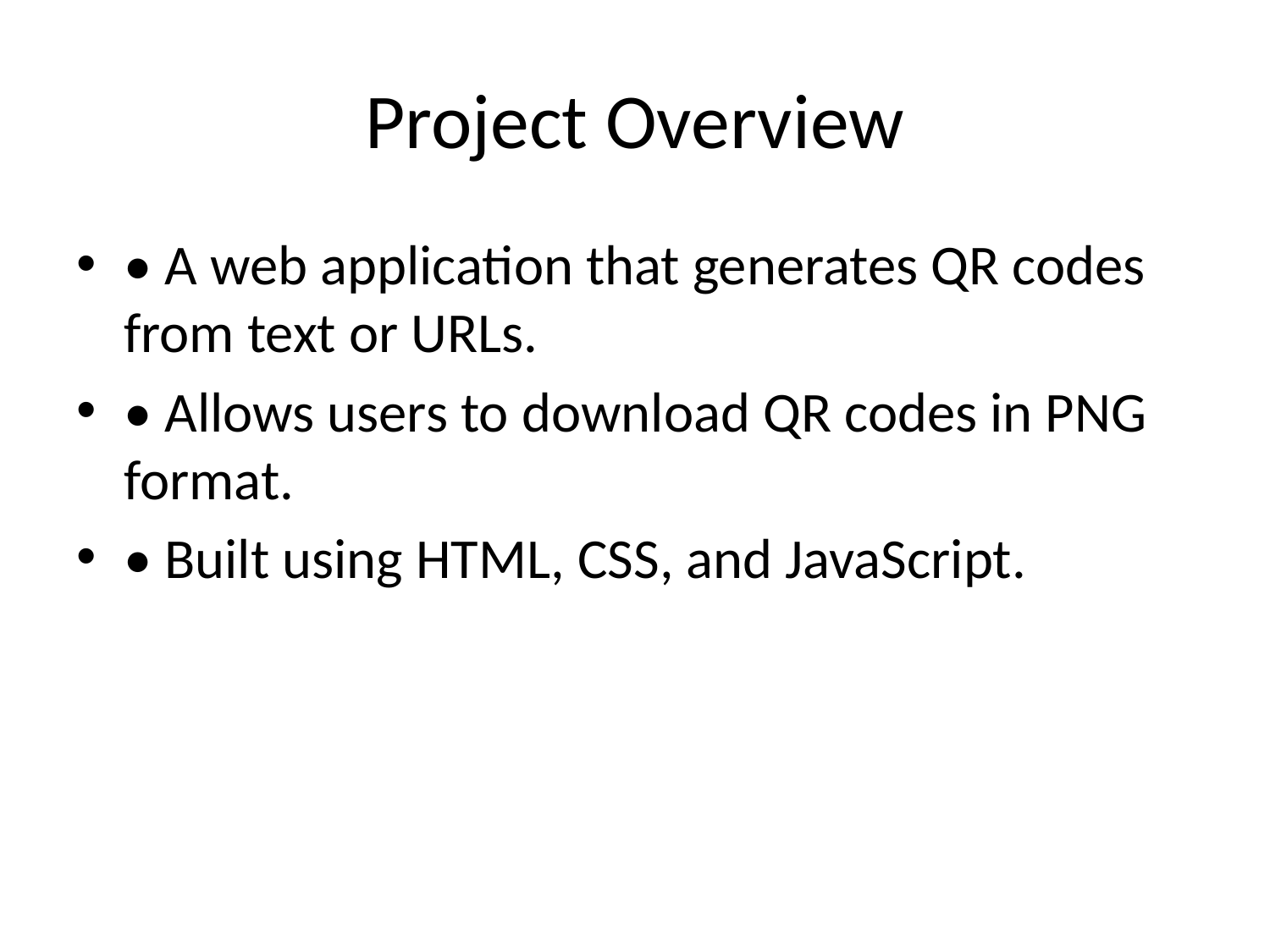

# Project Overview
• A web application that generates QR codes from text or URLs.
• Allows users to download QR codes in PNG format.
• Built using HTML, CSS, and JavaScript.